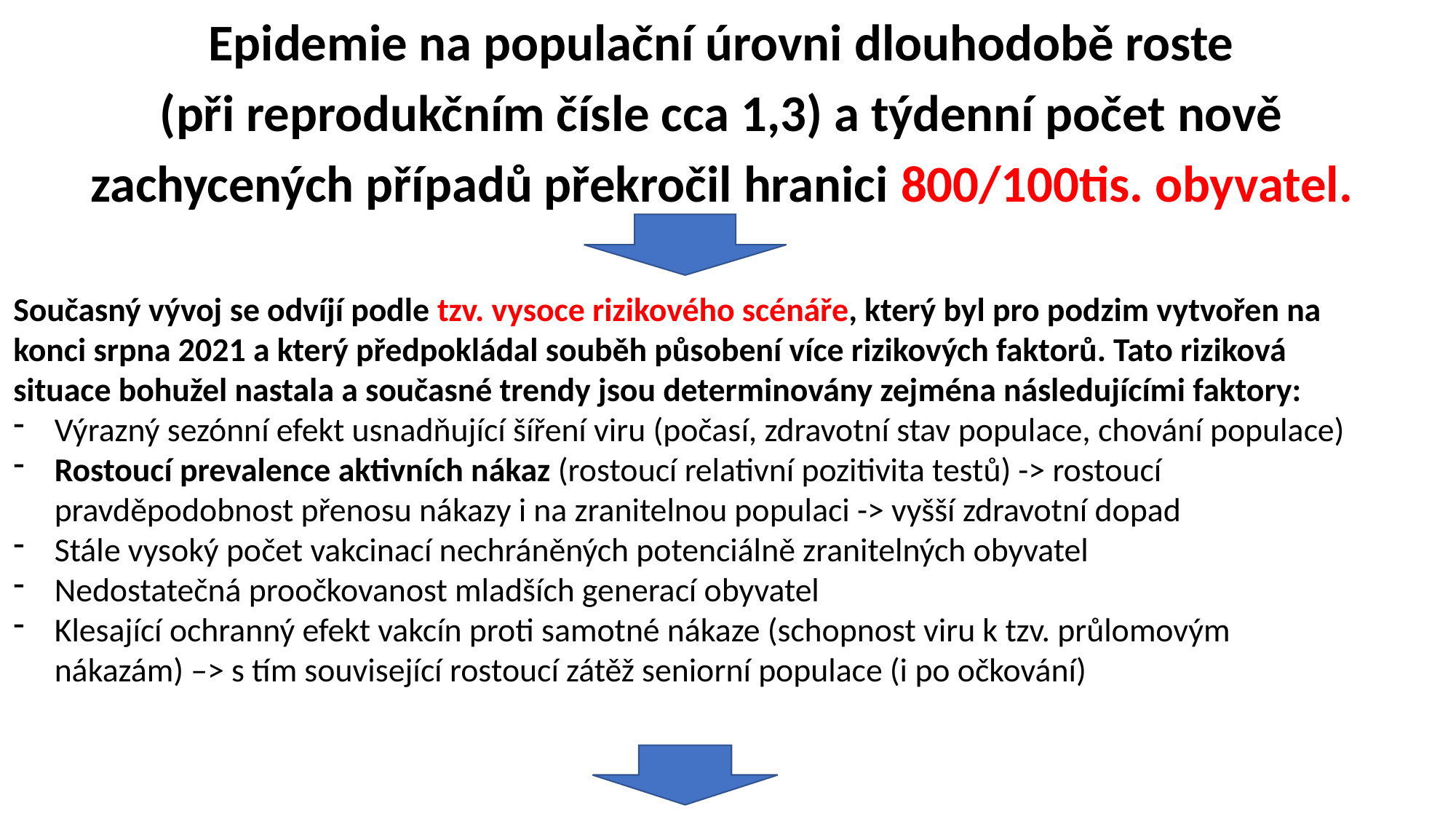

Epidemie na populační úrovni dlouhodobě roste
(při reprodukčním čísle cca 1,3) a týdenní počet nově
zachycených případů překročil hranici 800/100tis. obyvatel.

Současný vývoj se odvíjí podle tzv. vysoce rizikového scénáře, který byl pro podzim vytvořen na konci srpna 2021 a který předpokládal souběh působení více rizikových faktorů. Tato riziková situace bohužel nastala a současné trendy jsou determinovány zejména následujícími faktory:
Výrazný sezónní efekt usnadňující šíření viru (počasí, zdravotní stav populace, chování populace)
Rostoucí prevalence aktivních nákaz (rostoucí relativní pozitivita testů) -> rostoucí pravděpodobnost přenosu nákazy i na zranitelnou populaci -> vyšší zdravotní dopad
Stále vysoký počet vakcinací nechráněných potenciálně zranitelných obyvatel
Nedostatečná proočkovanost mladších generací obyvatel
Klesající ochranný efekt vakcín proti samotné nákaze (schopnost viru k tzv. průlomovým nákazám) –> s tím související rostoucí zátěž seniorní populace (i po očkování)